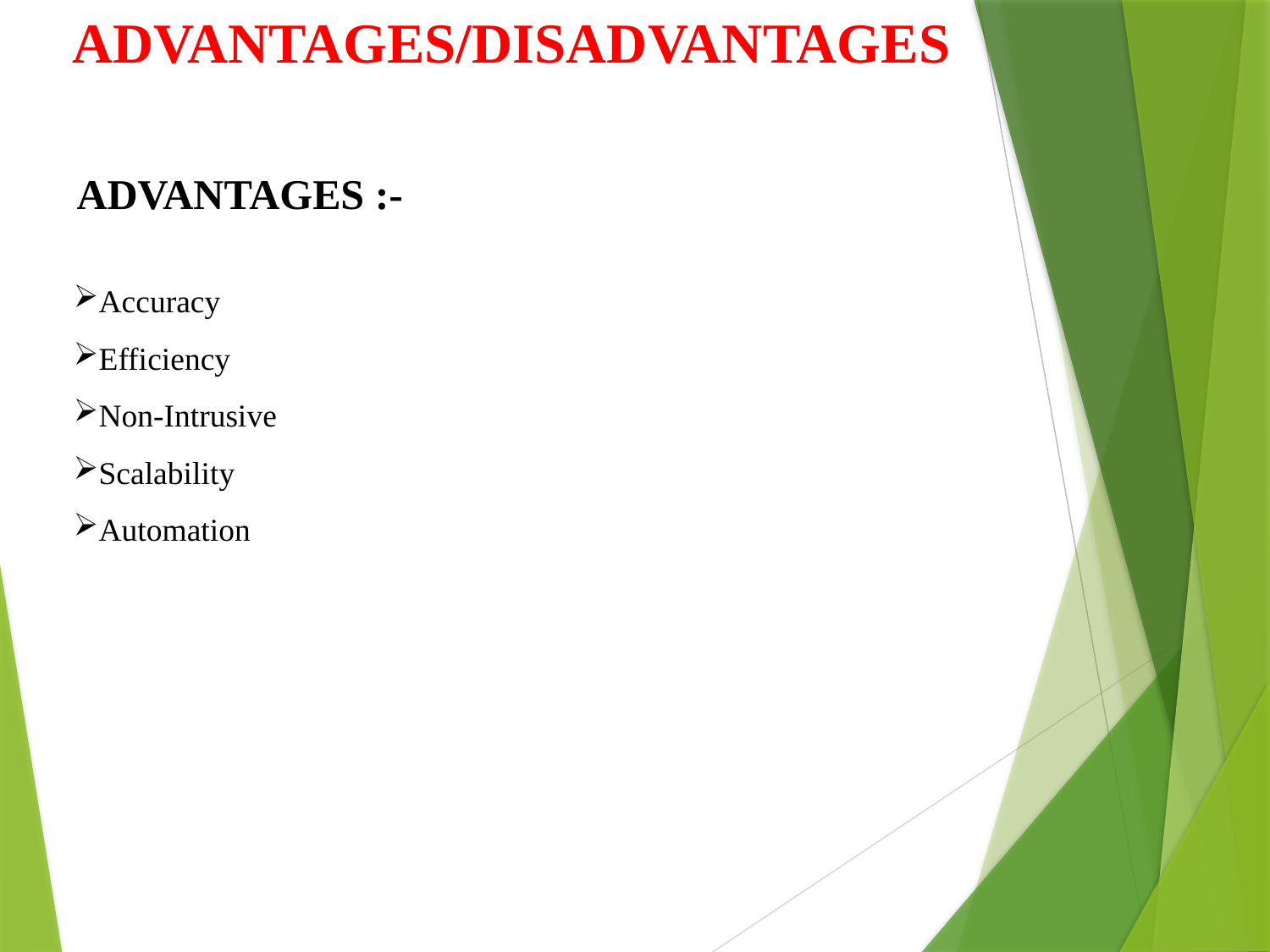

# ADVANTAGES/DISADVANTAGES
ADVANTAGES :-
Accuracy
Efficiency
Non-Intrusive
Scalability
Automation